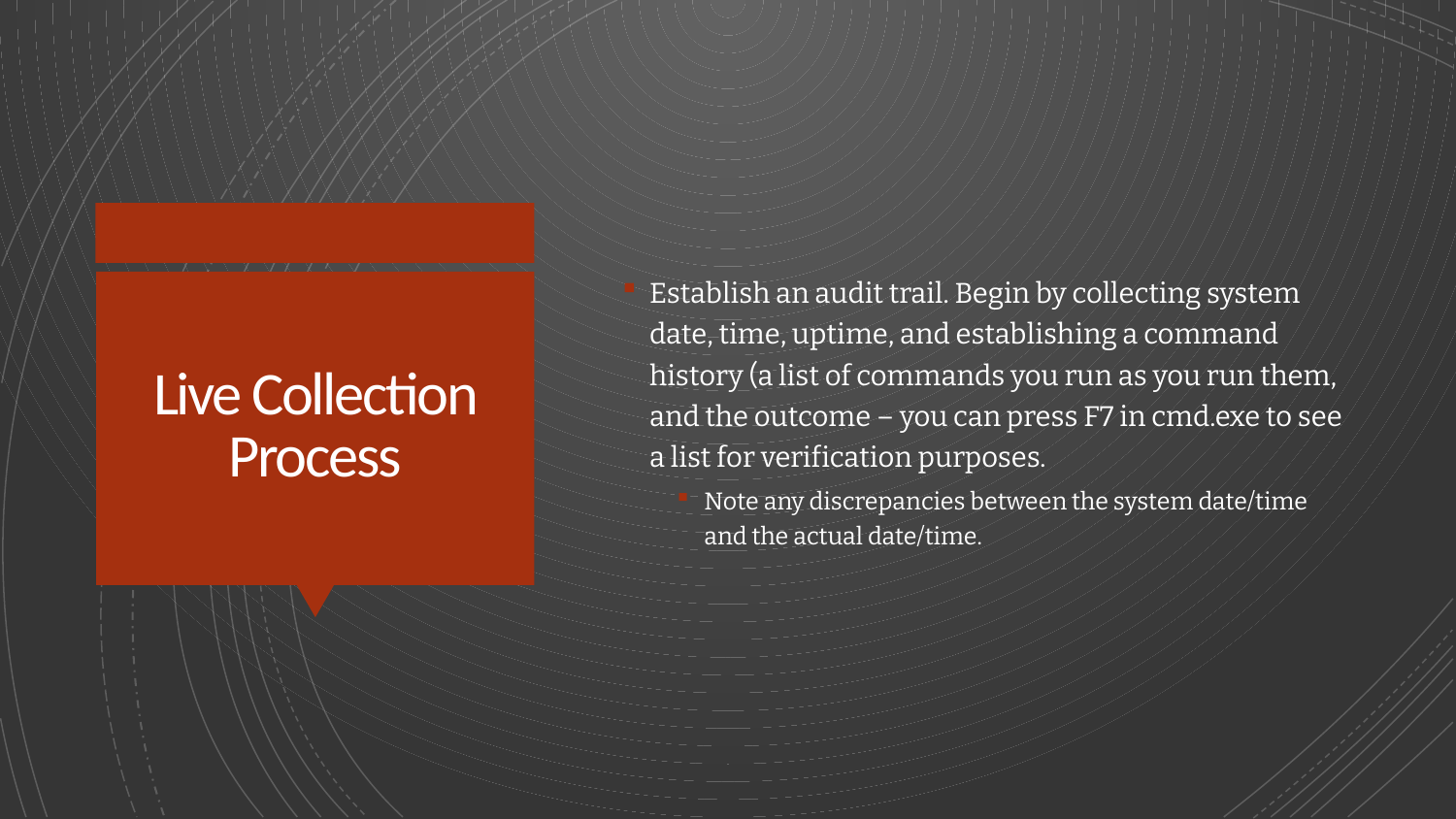

Establish an audit trail. Begin by collecting system date, time, uptime, and establishing a command history (a list of commands you run as you run them, and the outcome – you can press F7 in cmd.exe to see a list for verification purposes.
Note any discrepancies between the system date/time and the actual date/time.
# Live Collection Process